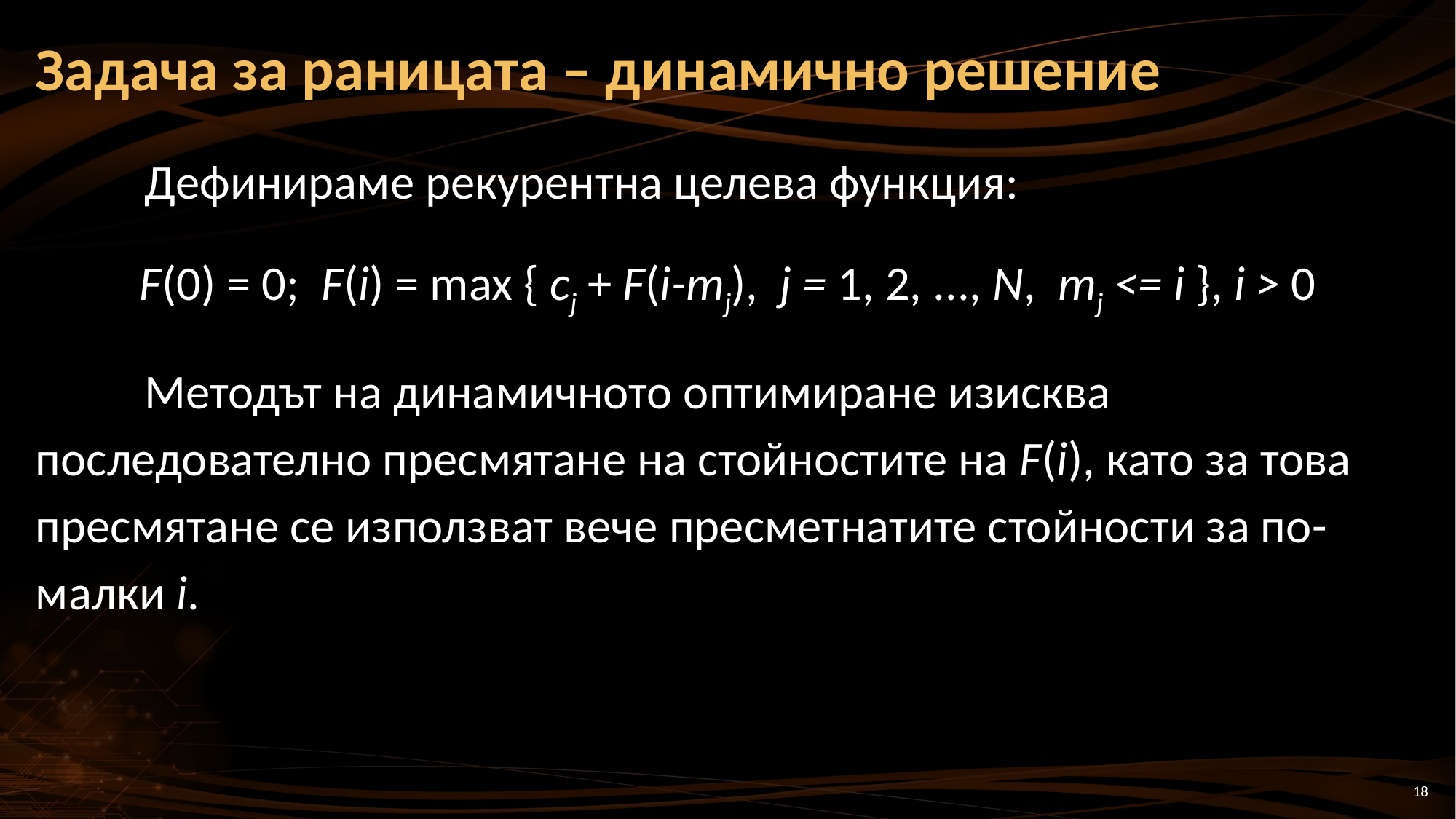

# Задача за раницата – динамично решение
	Дефинираме рекурентна целева функция:
F(0) = 0;  F(i) = max { cj + F(i-mj),  j = 1, 2, ..., N,  mj <= i }, i > 0
	Методът на динамичното оптимиране изисква последователно пресмятане на стойностите на F(i), като за това пресмятане се използват вече пресметнатите стойности за по-малки i.

18